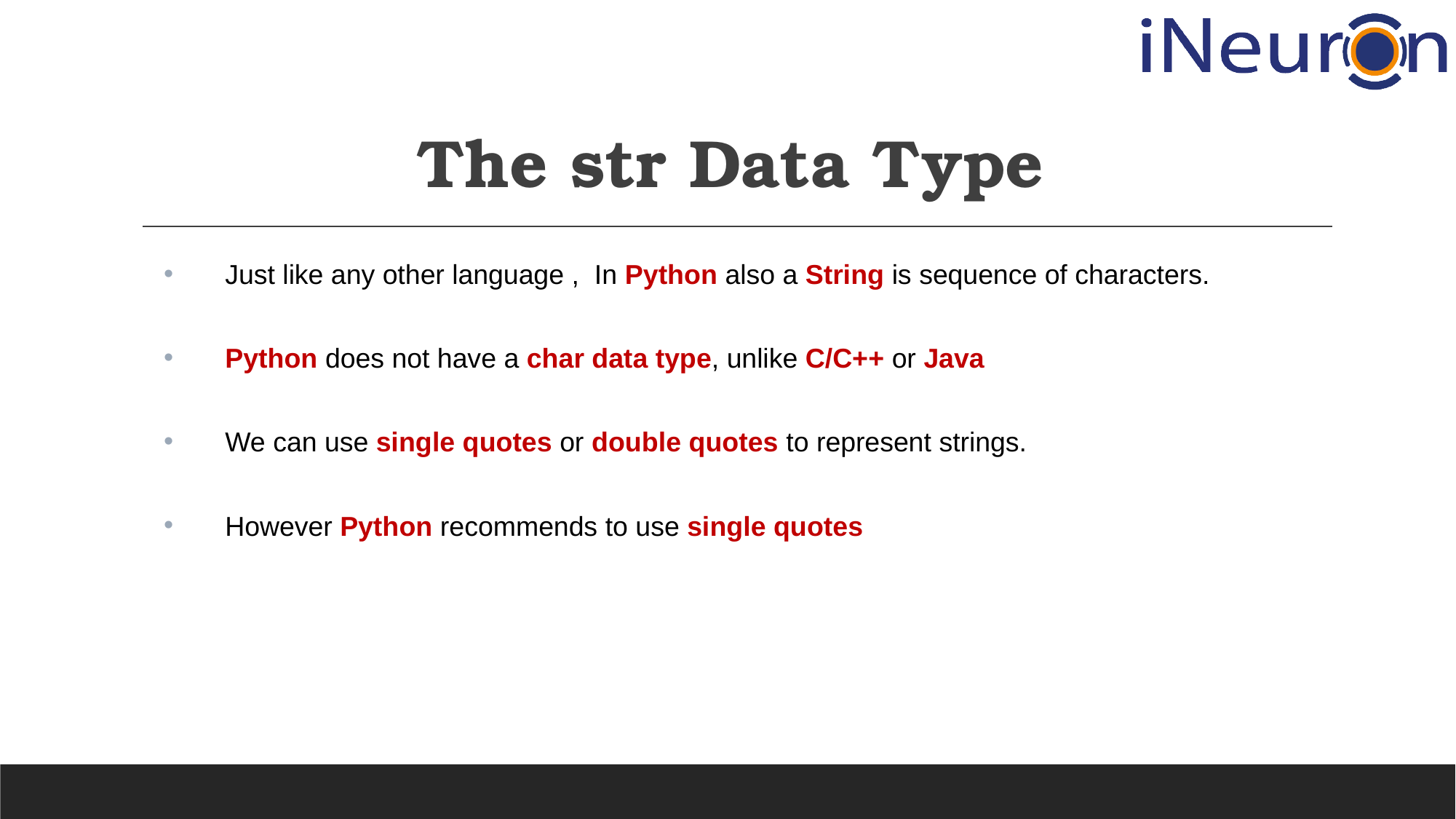

# The str Data Type
Just like any other language ,  In Python also a String is sequence of characters.

Python does not have a char data type, unlike C/C++ or Java

We can use single quotes or double quotes to represent strings.

However Python recommends to use single quotes